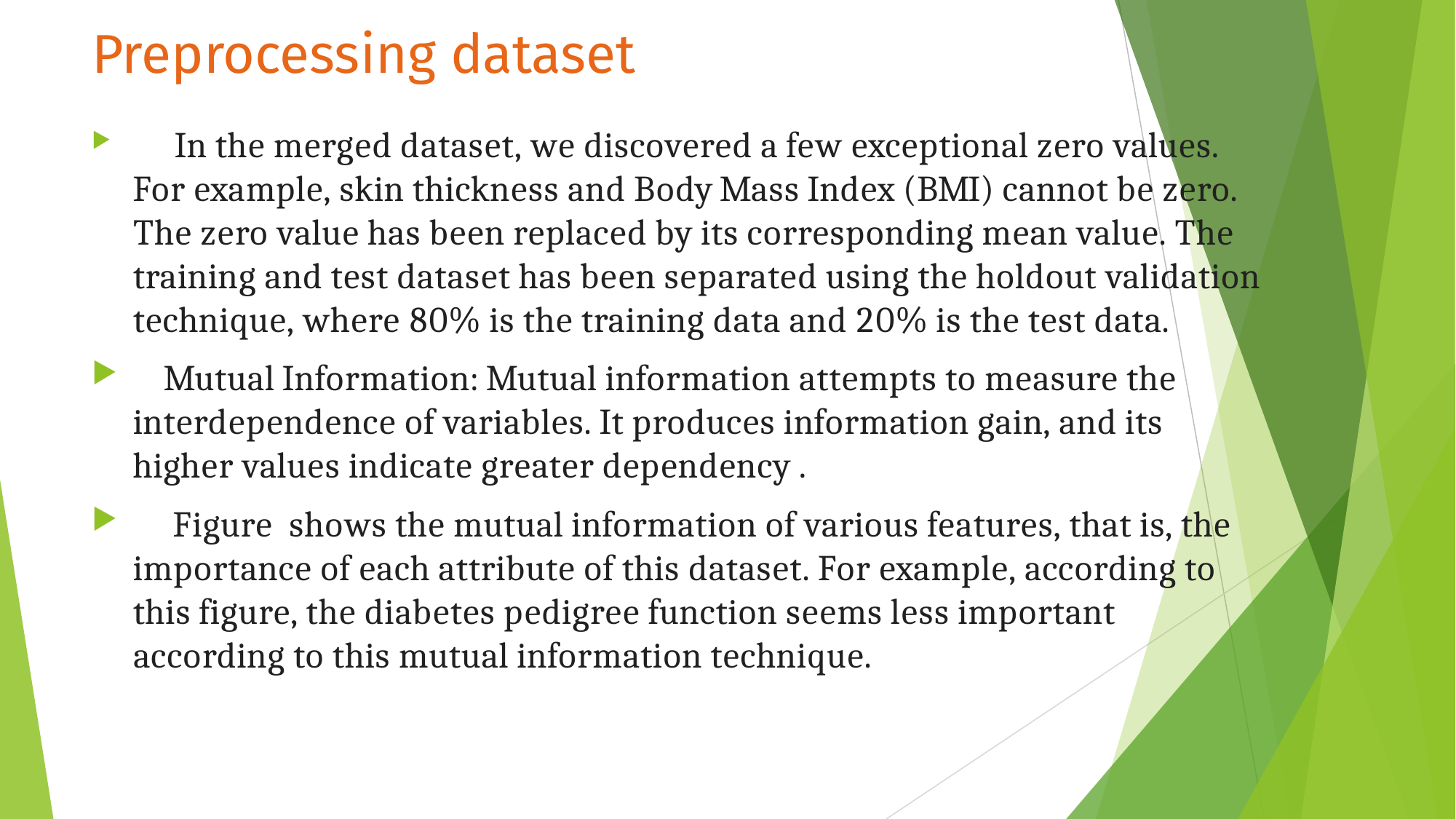

# Preprocessing dataset
       In the merged dataset, we discovered a few exceptional zero values. For example, skin thickness and Body Mass Index (BMI) cannot be zero. The zero value has been replaced by its corresponding mean value. The training and test dataset has been separated using the holdout validation technique, where 80% is the training data and 20% is the test data.
    Mutual Information: Mutual information attempts to measure the interdependence of variables. It produces information gain, and its higher values indicate greater dependency .
     Figure  shows the mutual information of various features, that is, the importance of each attribute of this dataset. For example, according to this figure, the diabetes pedigree function seems less important according to this mutual information technique.